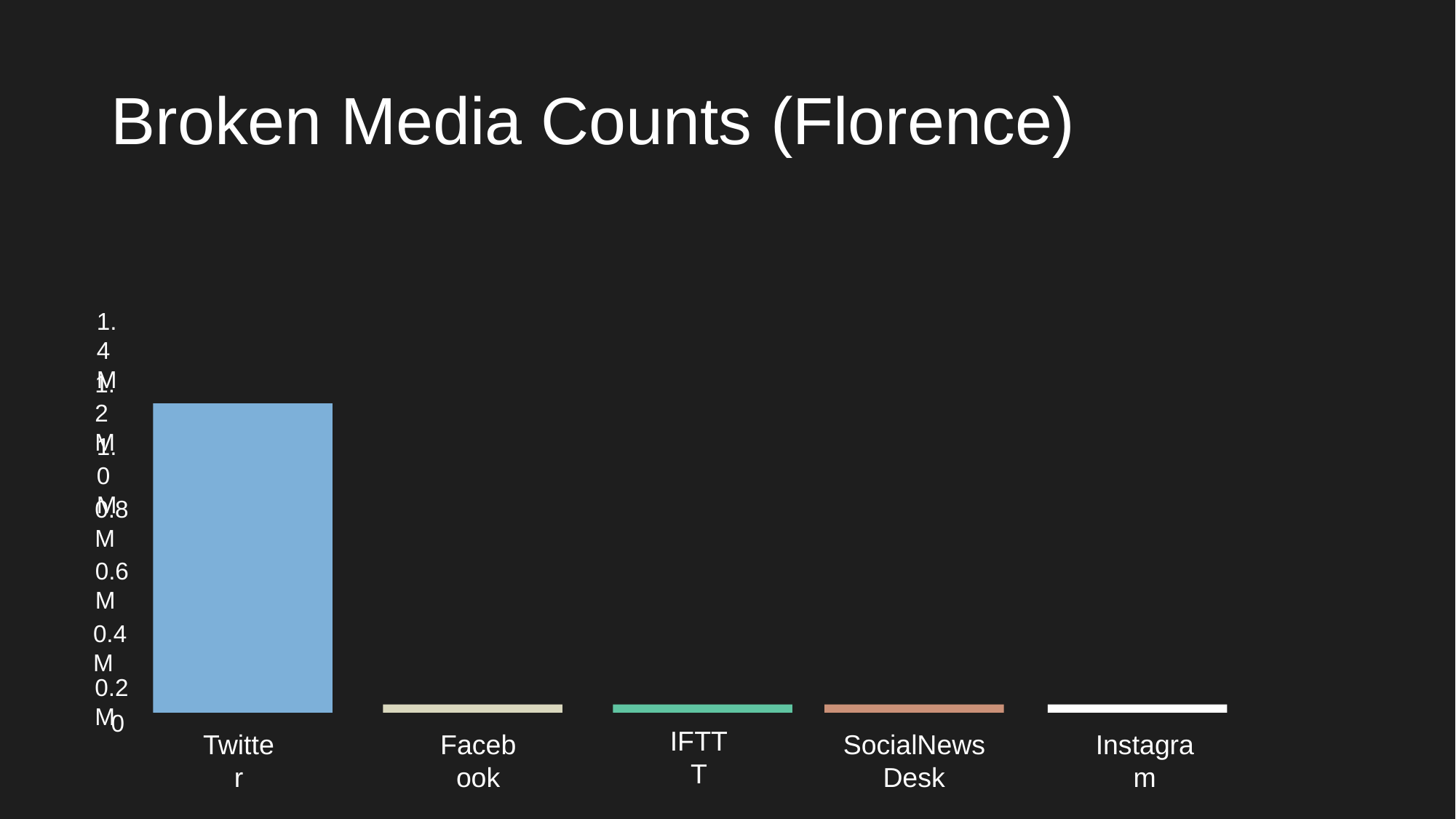

# Broken Media Counts (Florence)
1.4M
1.2M

1.0M
0.8M
0.6M
0.4M
0.2M
0

IFTTT
Twitter
Facebook
SocialNewsDesk
Instagram